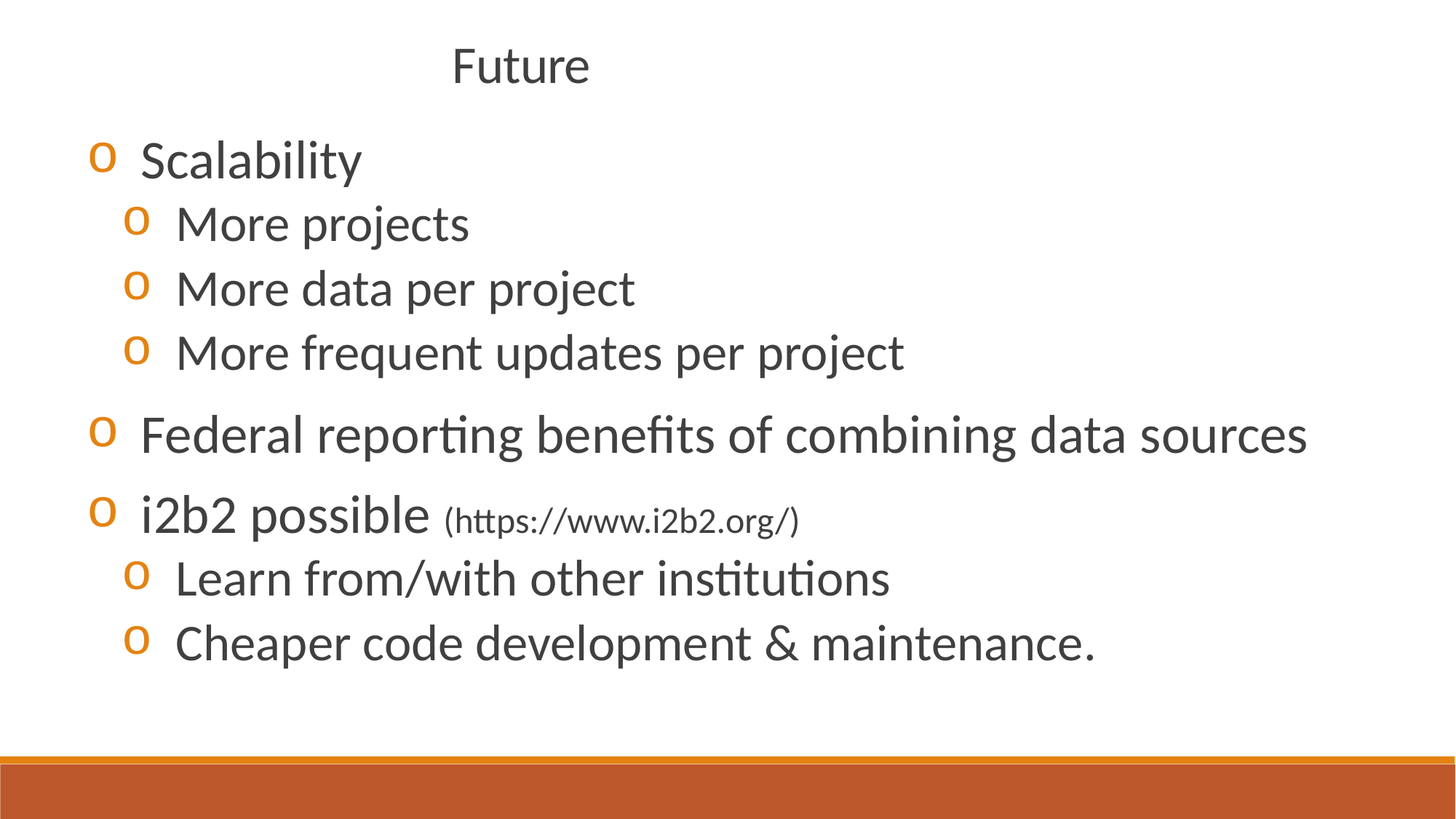

Future
Scalability
More projects
More data per project
More frequent updates per project
Federal reporting benefits of combining data sources
i2b2 possible (https://www.i2b2.org/)
Learn from/with other institutions
Cheaper code development & maintenance.